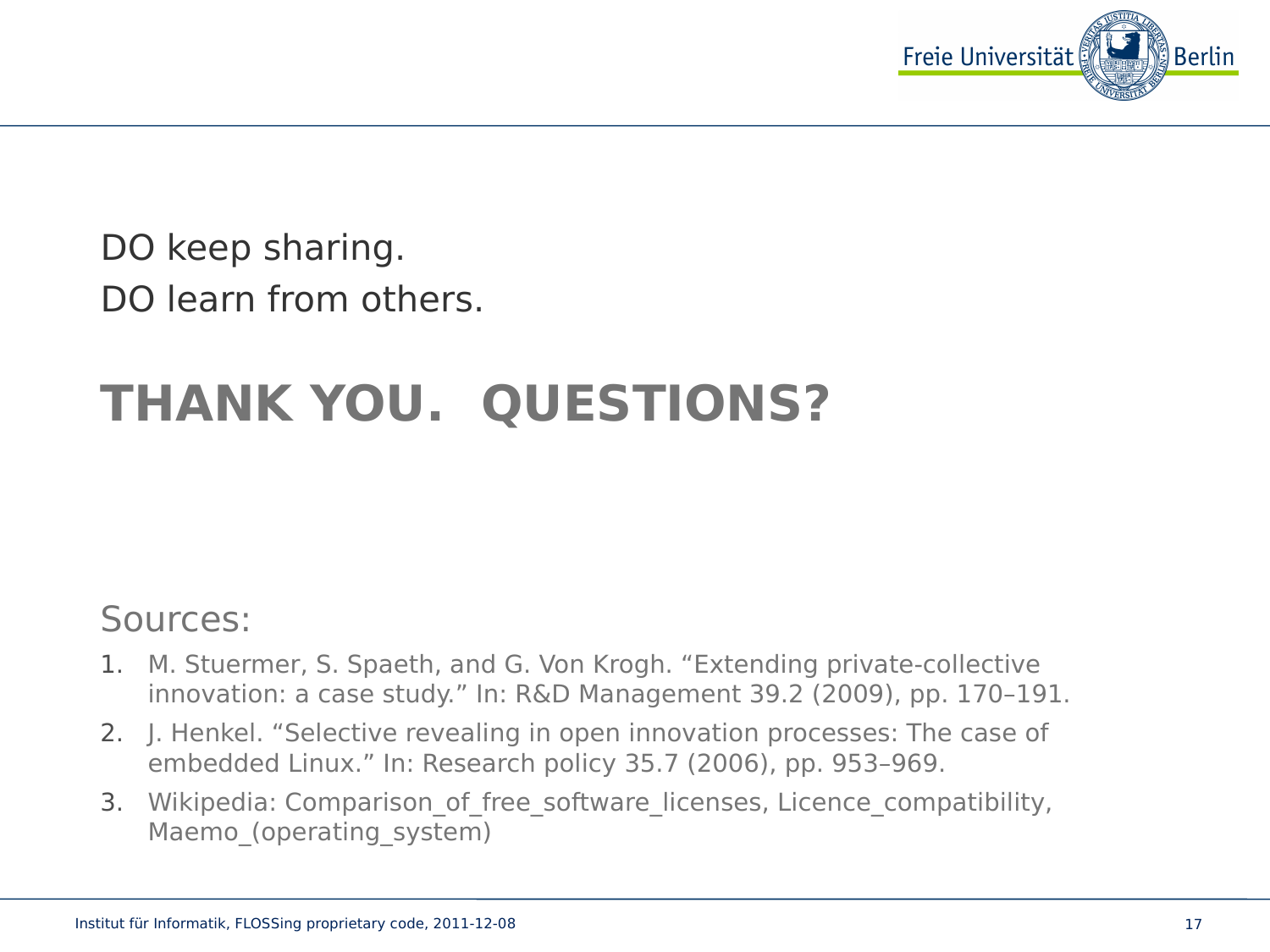

DO keep sharing.
DO learn from others.

# Thank you. 	Questions?
Sources:
M. Stuermer, S. Spaeth, and G. Von Krogh. “Extending private-collective innovation: a case study.” In: R&D Management 39.2 (2009), pp. 170–191.
J. Henkel. “Selective revealing in open innovation processes: The case of embedded Linux.” In: Research policy 35.7 (2006), pp. 953–969.
Wikipedia: Comparison_of_free_software_licenses, Licence_compatibility, Maemo_(operating_system)
Institut für Informatik, FLOSSing proprietary code, 2011-12-08